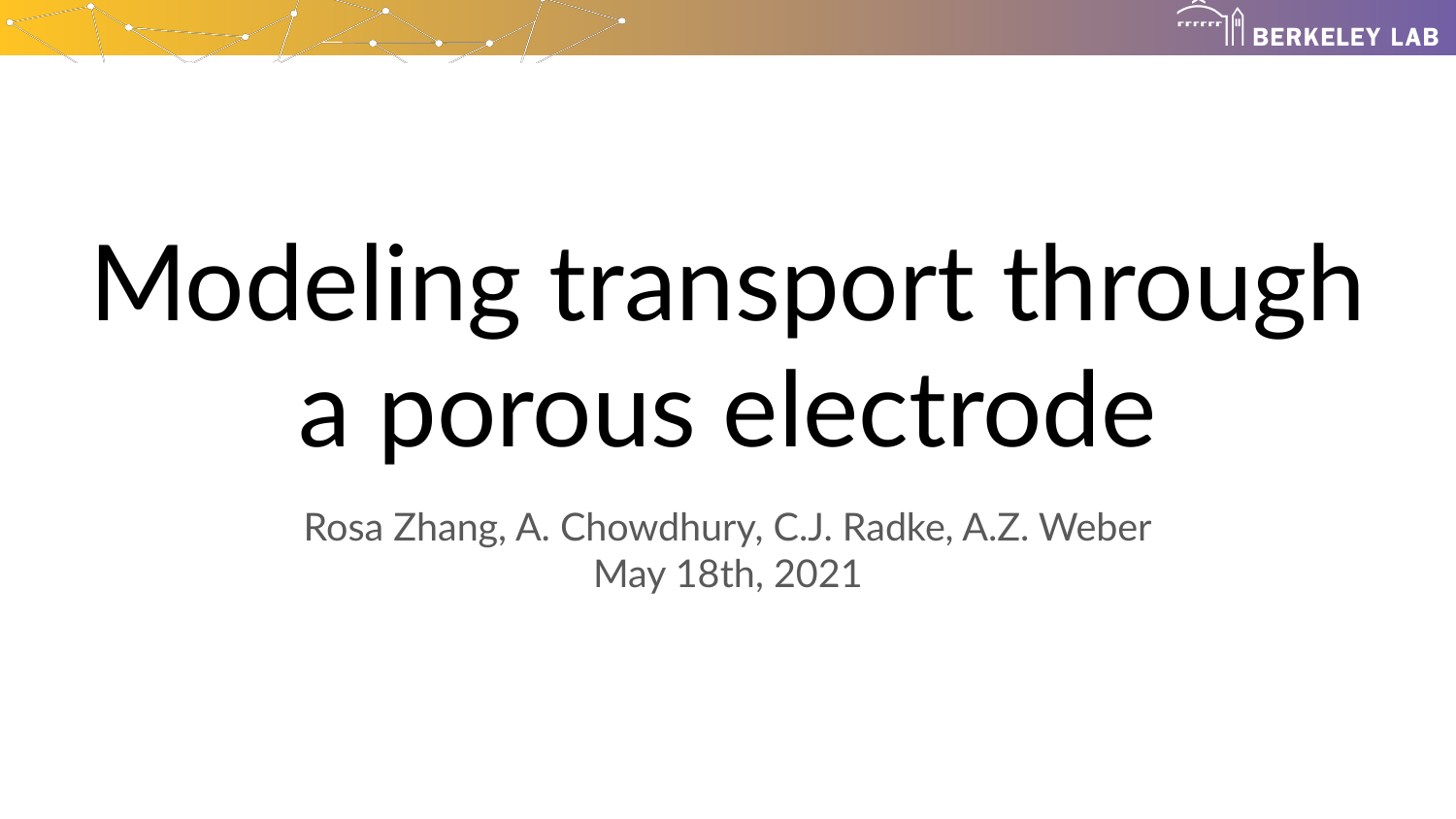

# Modeling transport through a porous electrode
Rosa Zhang, A. Chowdhury, C.J. Radke, A.Z. Weber
May 18th, 2021